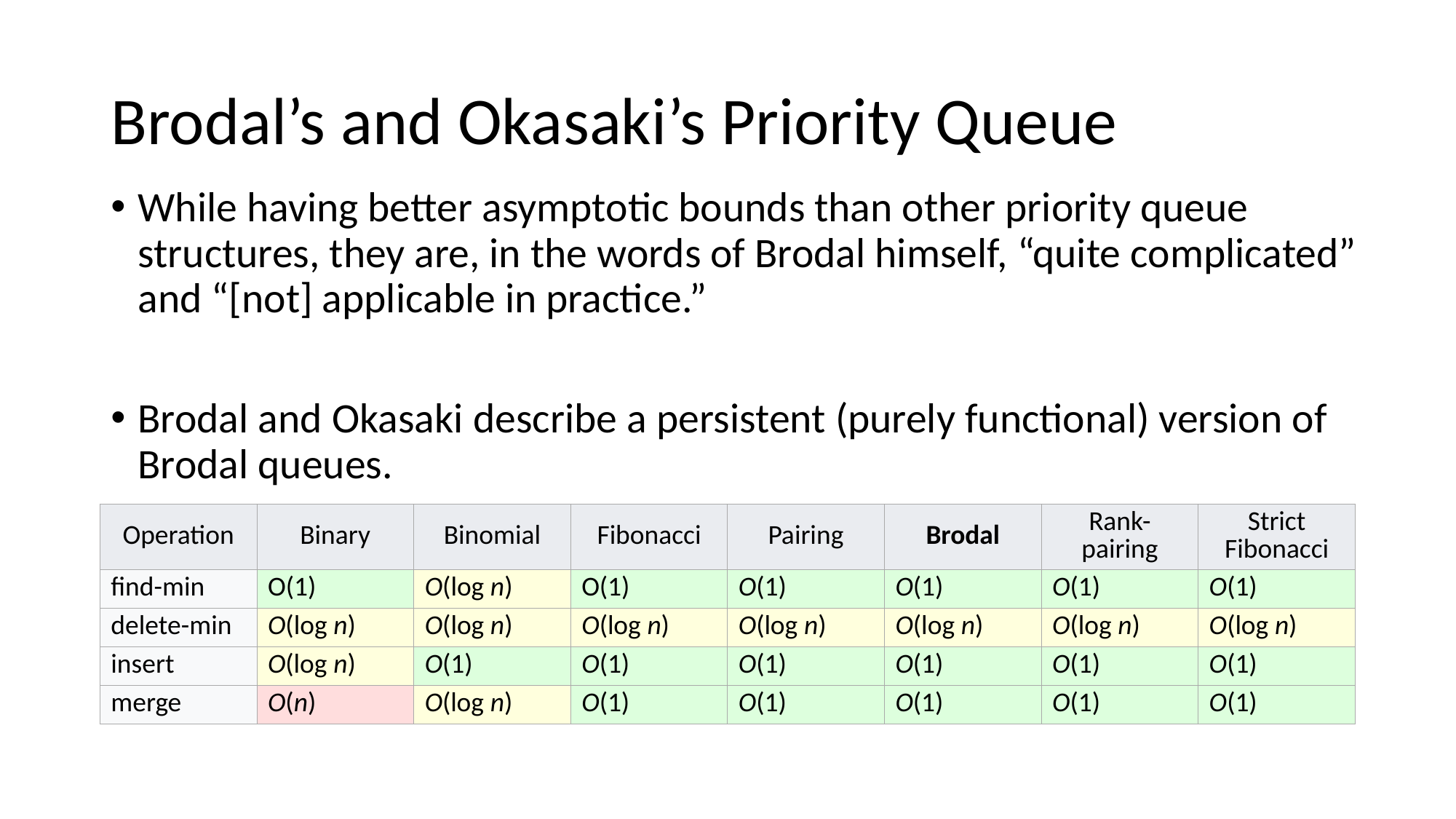

# Brodal’s and Okasaki’s Priority Queue
While having better asymptotic bounds than other priority queue structures, they are, in the words of Brodal himself, “quite complicated” and “[not] applicable in practice.”

Brodal and Okasaki describe a persistent (purely functional) version of Brodal queues.
| Operation | Binary | Binomial | Fibonacci | Pairing | Brodal | Rank-pairing | Strict Fibonacci |
| --- | --- | --- | --- | --- | --- | --- | --- |
| find-min | O(1) | O(log n) | O(1) | O(1) | O(1) | O(1) | O(1) |
| delete-min | O(log n) | O(log n) | O(log n) | O(log n) | O(log n) | O(log n) | O(log n) |
| insert | O(log n) | O(1) | O(1) | O(1) | O(1) | O(1) | O(1) |
| merge | O(n) | O(log n) | O(1) | O(1) | O(1) | O(1) | O(1) |